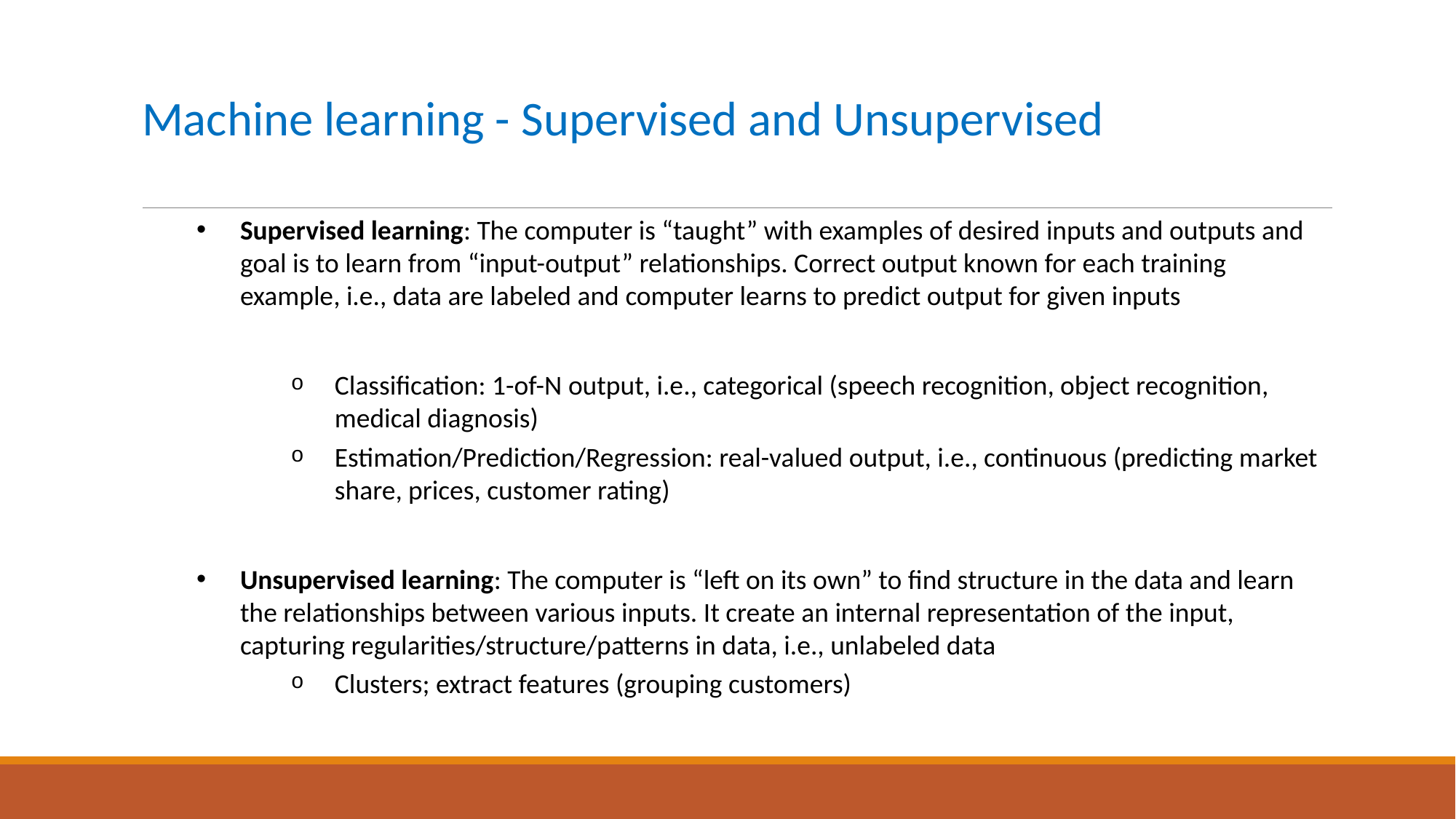

# Machine learning - Supervised and Unsupervised
Supervised learning: The computer is “taught” with examples of desired inputs and outputs and goal is to learn from “input-output” relationships. Correct output known for each training example, i.e., data are labeled and computer learns to predict output for given inputs

Classification: 1-of-N output, i.e., categorical (speech recognition, object recognition, medical diagnosis)
Estimation/Prediction/Regression: real-valued output, i.e., continuous (predicting market share, prices, customer rating)

Unsupervised learning: The computer is “left on its own” to find structure in the data and learn the relationships between various inputs. It create an internal representation of the input, capturing regularities/structure/patterns in data, i.e., unlabeled data
Clusters; extract features (grouping customers)